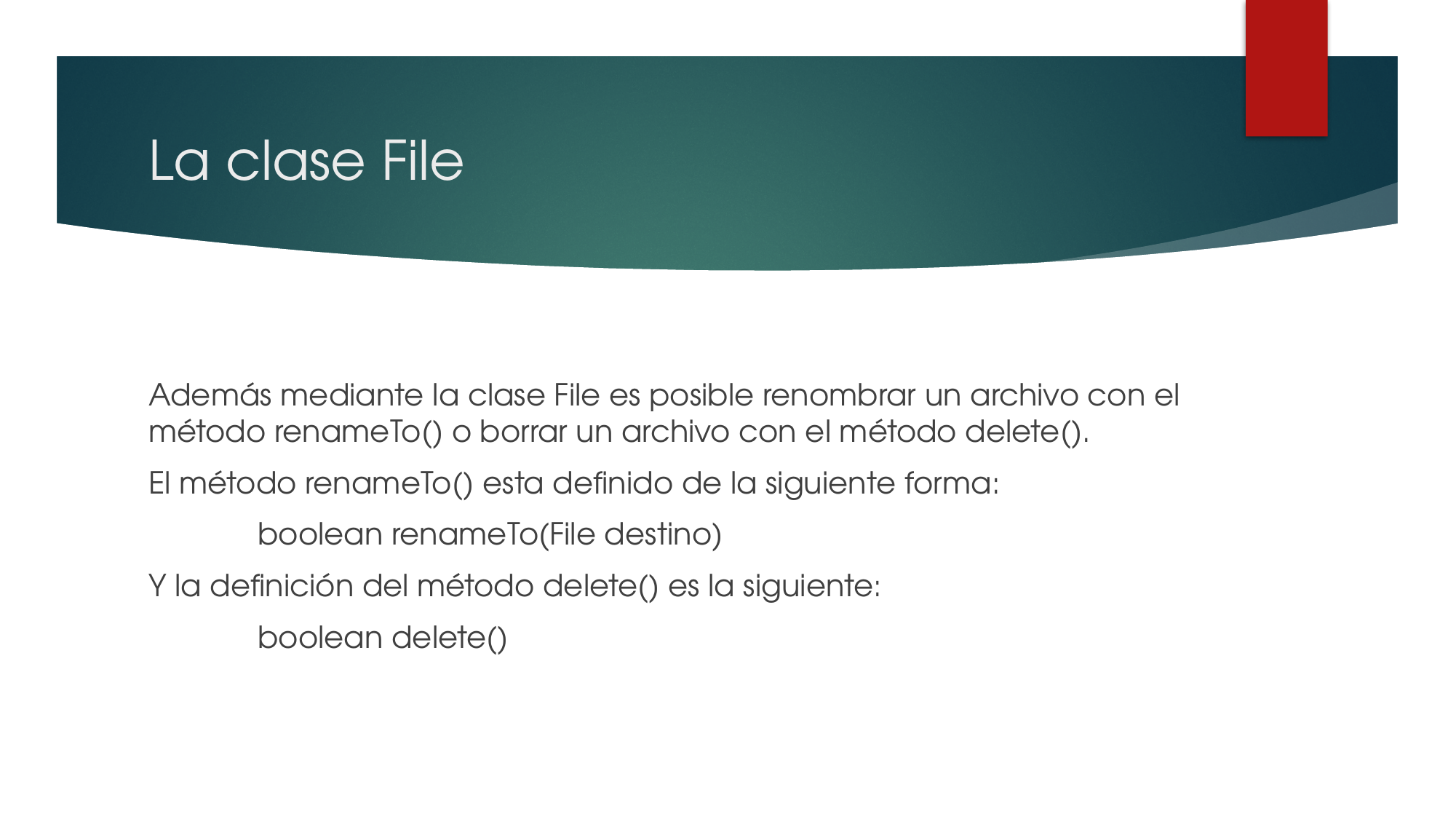

# La clase File
Además mediante la clase File es posible renombrar un archivo con el método renameTo() o borrar un archivo con el método delete().
El método renameTo() esta definido de la siguiente forma:
	boolean renameTo(File destino)
Y la definición del método delete() es la siguiente:
	boolean delete()